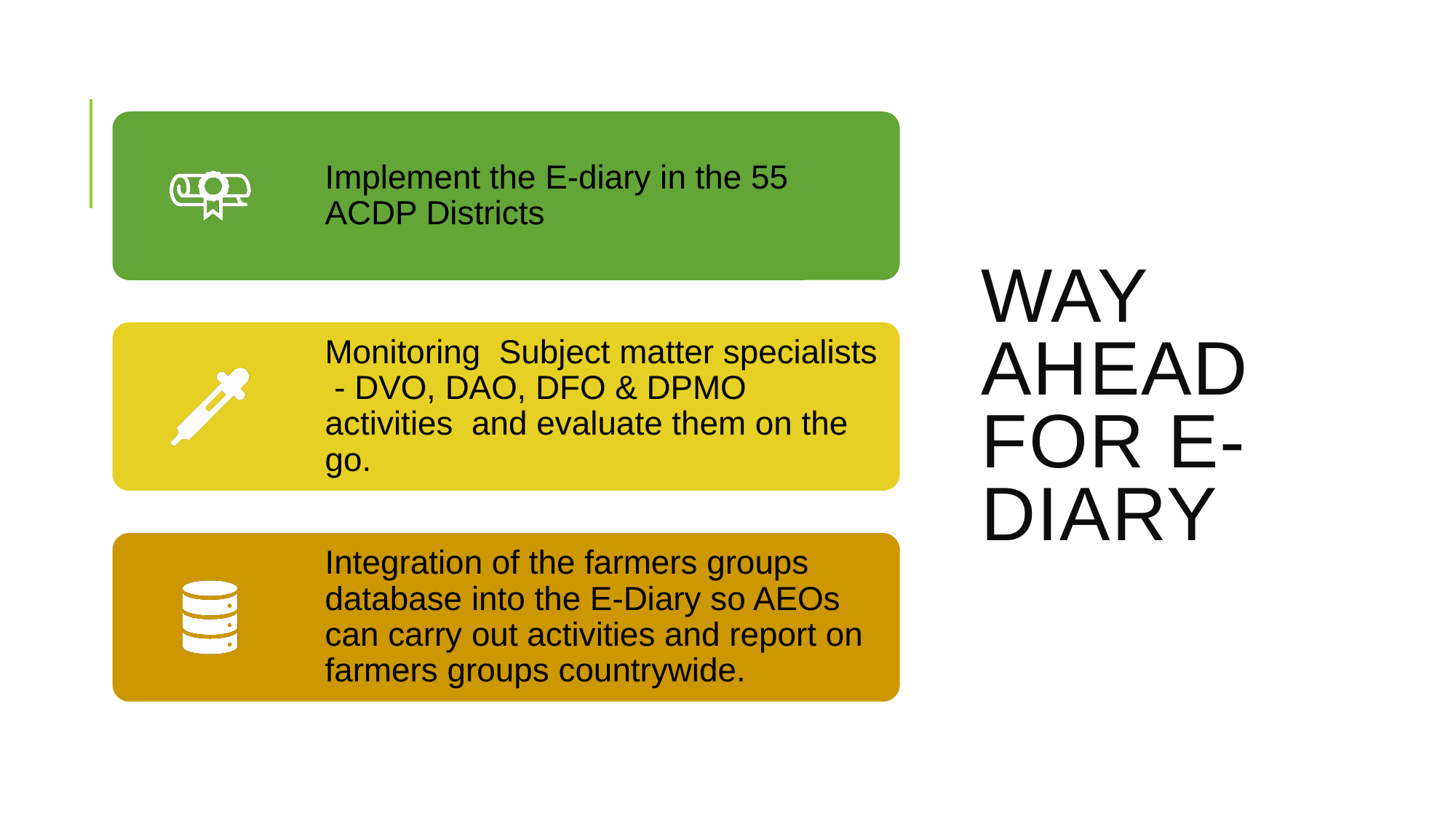

# Way Ahead fOR E-Diary
Implement the E-diary in the 55 ACDP Districts
Monitoring  Subject matter specialists  - DVO, DAO, DFO & DPMO activities  and evaluate them on the go.
Integration of the farmers groups database into the E-Diary so AEOs can carry out activities and report on farmers groups countrywide.